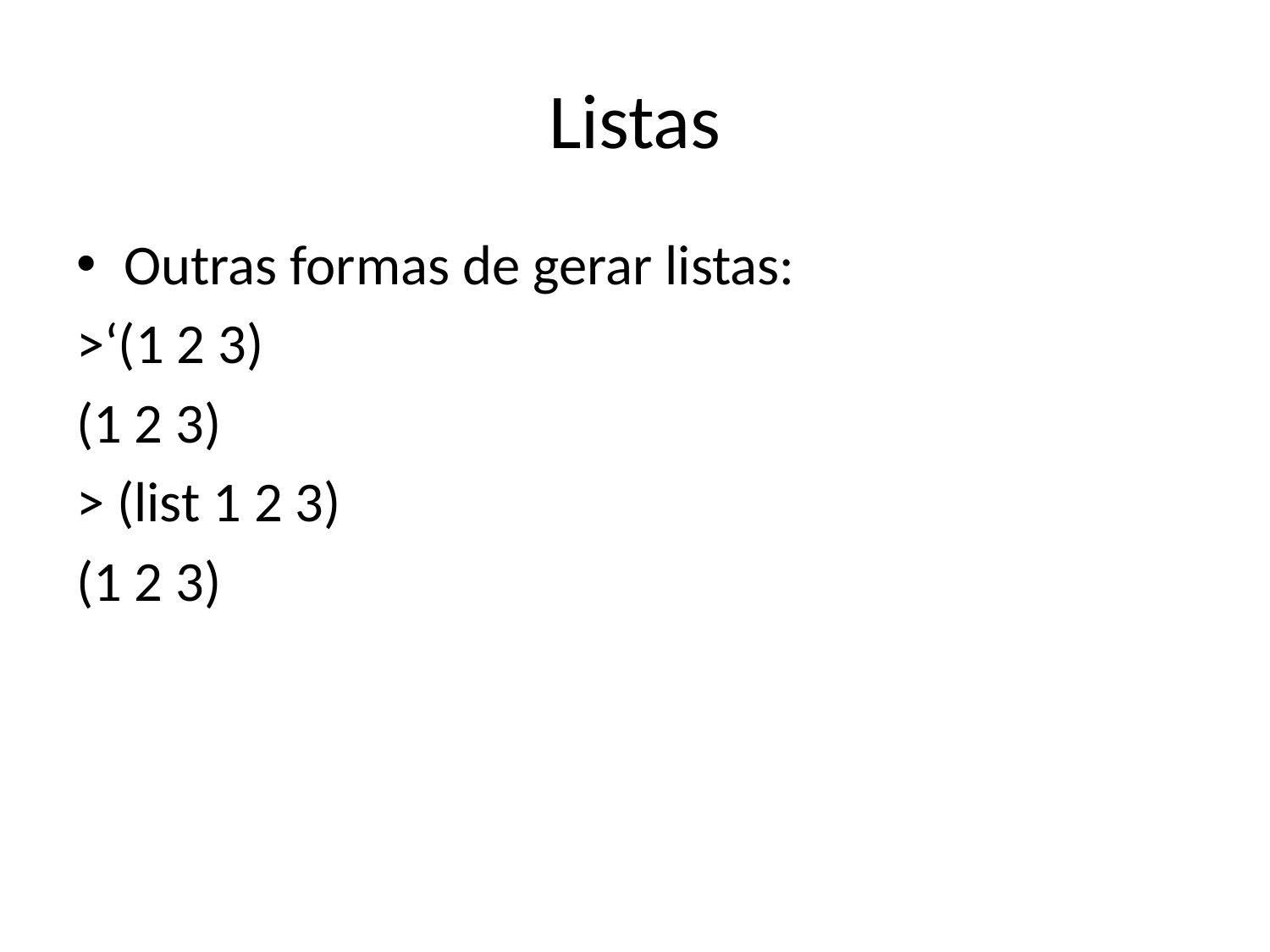

# Listas
Outras formas de gerar listas:
>‘(1 2 3)
(1 2 3)
> (list 1 2 3)
(1 2 3)